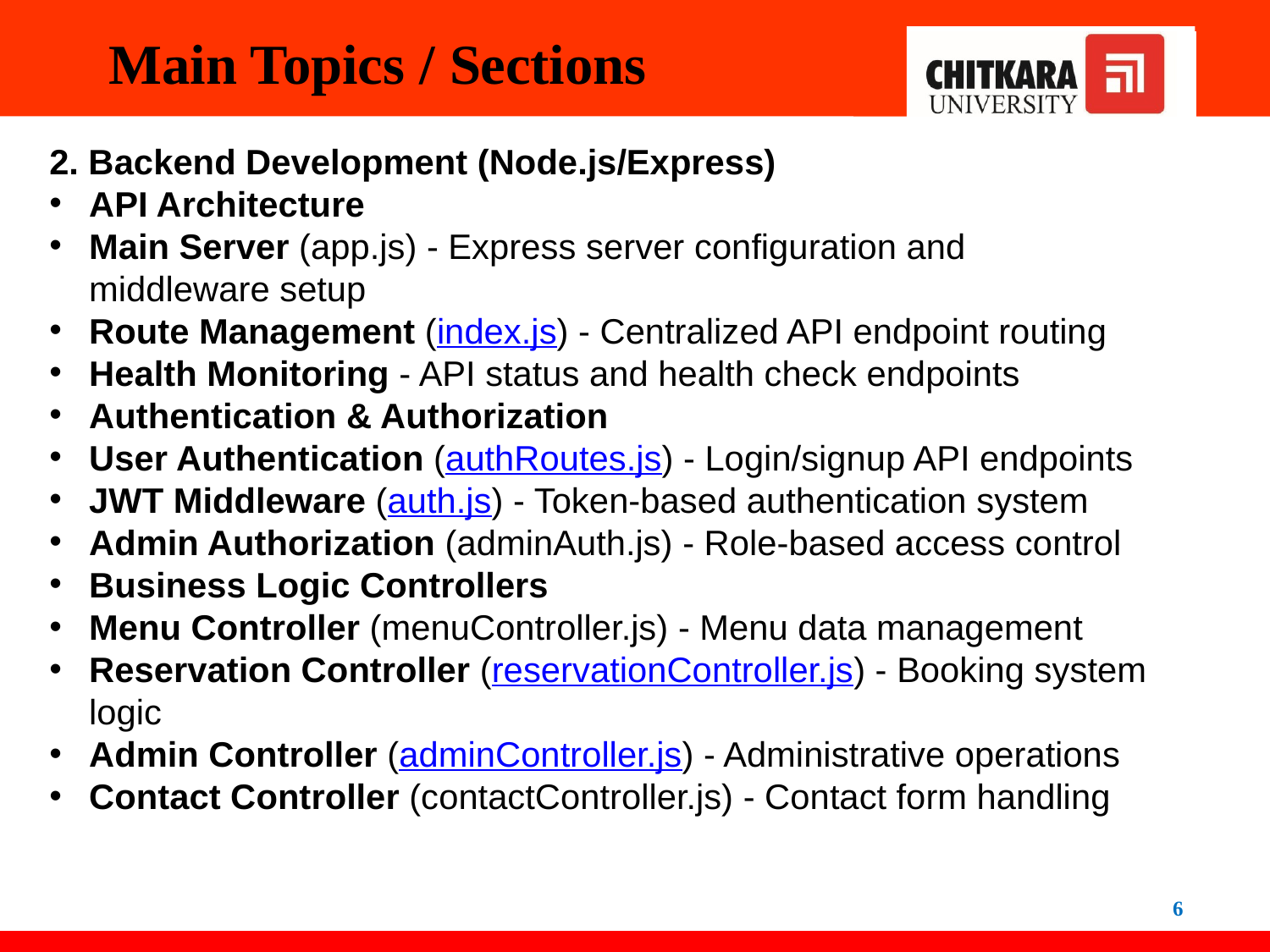

# Main Topics / Sections
2. Backend Development (Node.js/Express)
API Architecture
Main Server (app.js) - Express server configuration and middleware setup
Route Management (index.js) - Centralized API endpoint routing
Health Monitoring - API status and health check endpoints
Authentication & Authorization
User Authentication (authRoutes.js) - Login/signup API endpoints
JWT Middleware (auth.js) - Token-based authentication system
Admin Authorization (adminAuth.js) - Role-based access control
Business Logic Controllers
Menu Controller (menuController.js) - Menu data management
Reservation Controller (reservationController.js) - Booking system logic
Admin Controller (adminController.js) - Administrative operations
Contact Controller (contactController.js) - Contact form handling

6